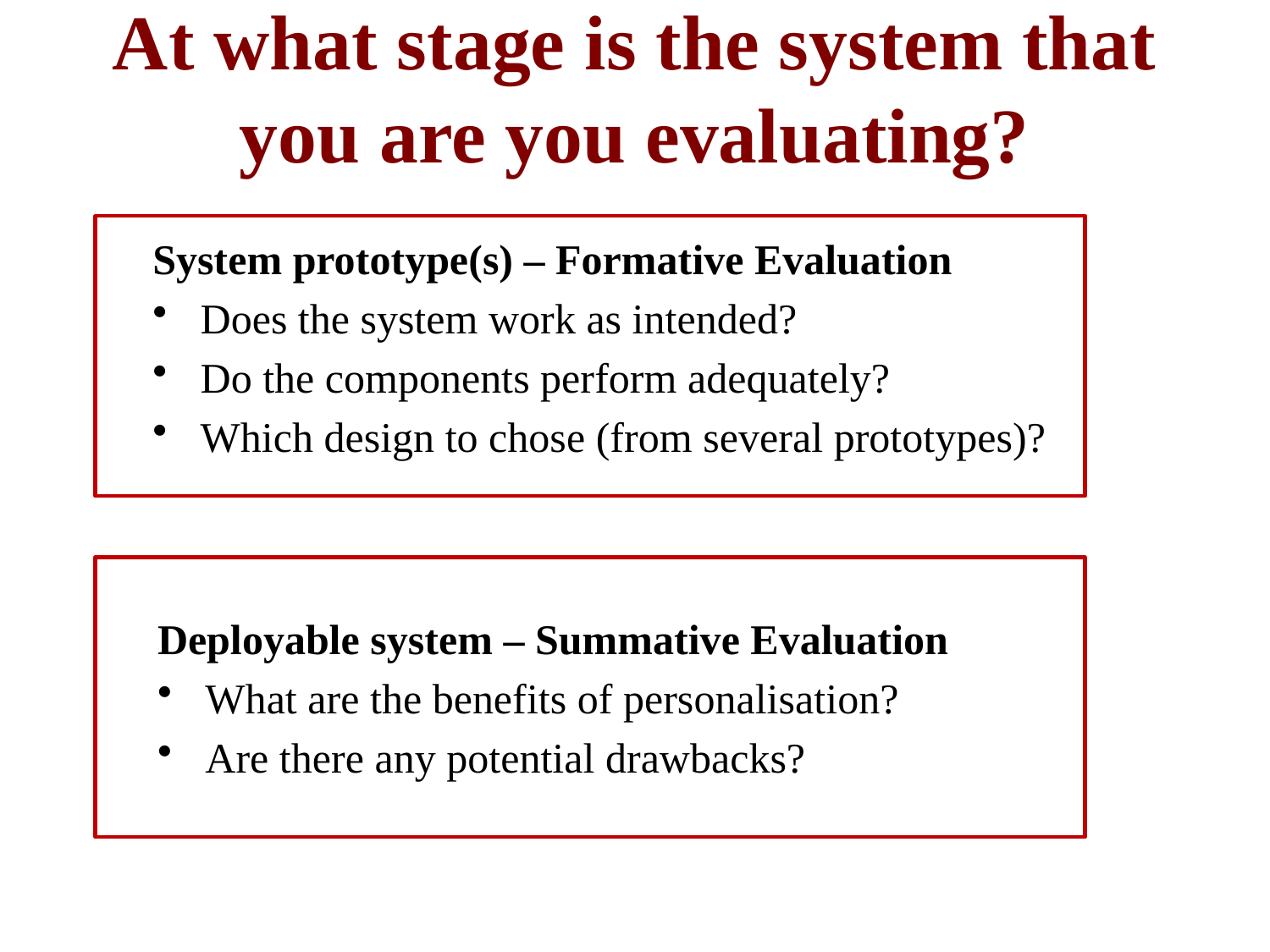

# At what stage is the system that you are you evaluating?

System prototype(s) – Formative Evaluation
Does the system work as intended?
Do the components perform adequately?
Which design to chose (from several prototypes)?

Deployable system – Summative Evaluation
What are the benefits of personalisation?
Are there any potential drawbacks?